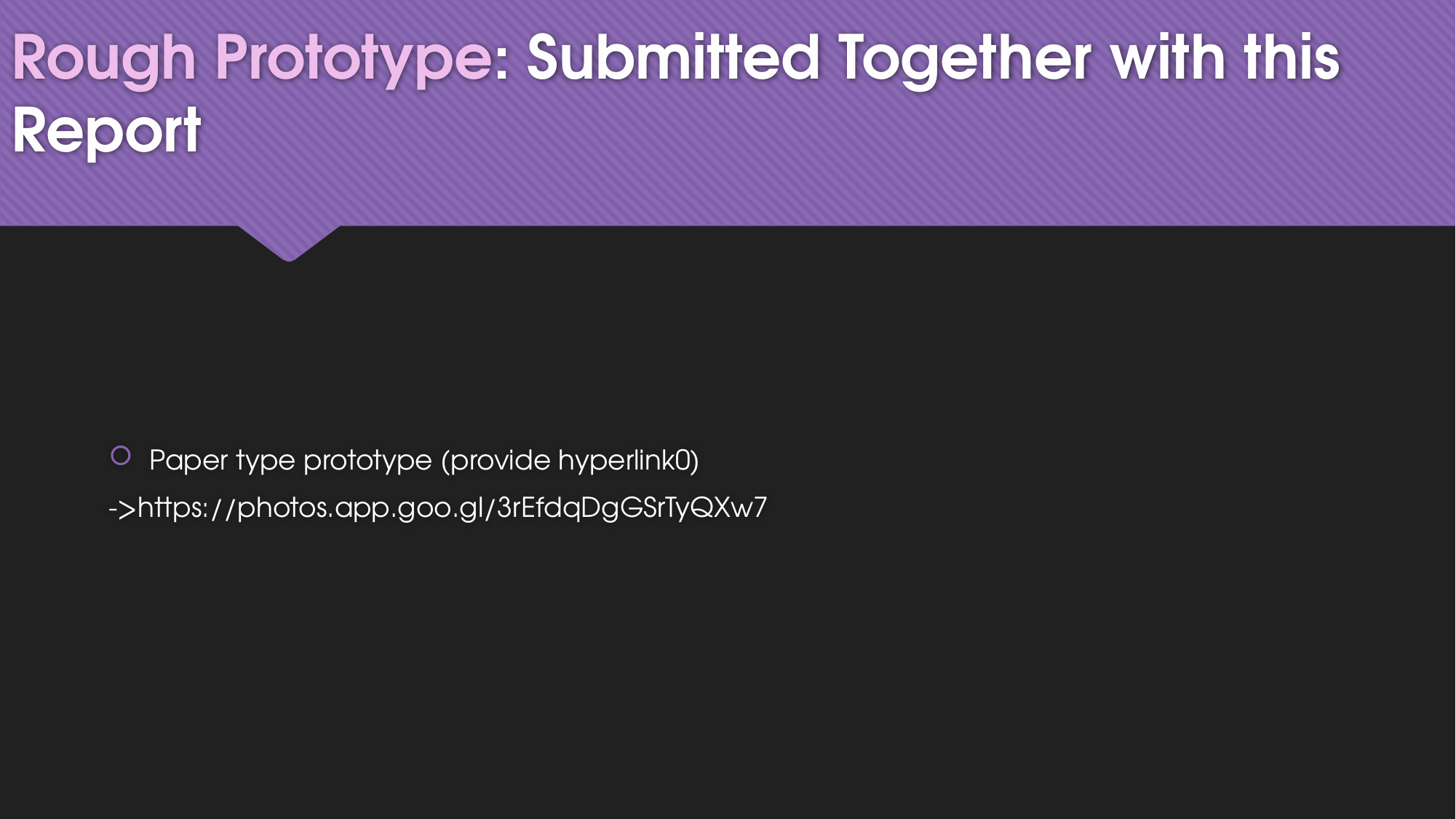

# Rough Prototype: Submitted Together with this Report
Paper type prototype (provide hyperlink0)
->https://photos.app.goo.gl/3rEfdqDgGSrTyQXw7